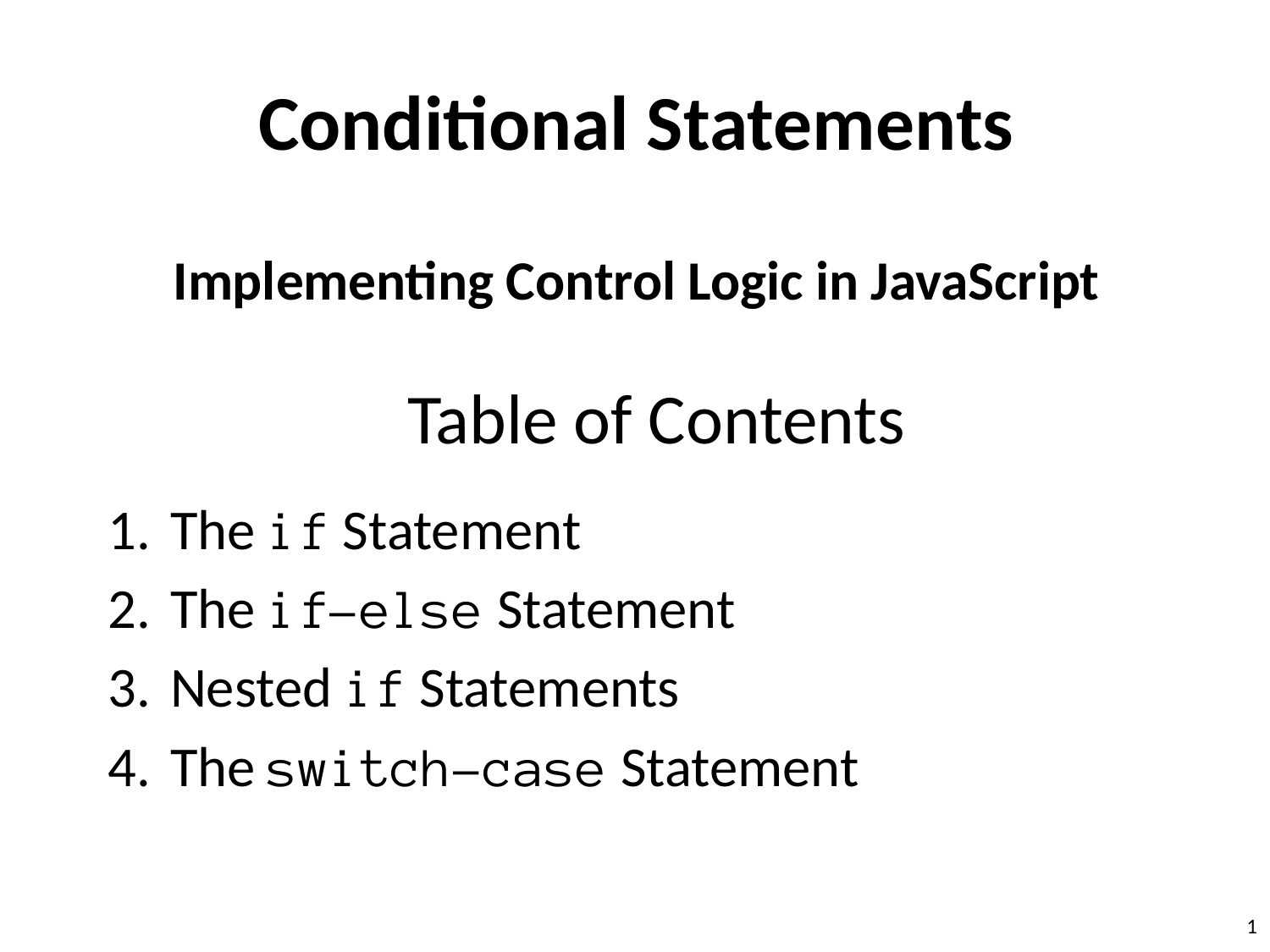

Conditional Statements
Implementing Control Logic in JavaScript
# Table of Contents
The if Statement
The if-else Statement
Nested if Statements
The switch-case Statement
1